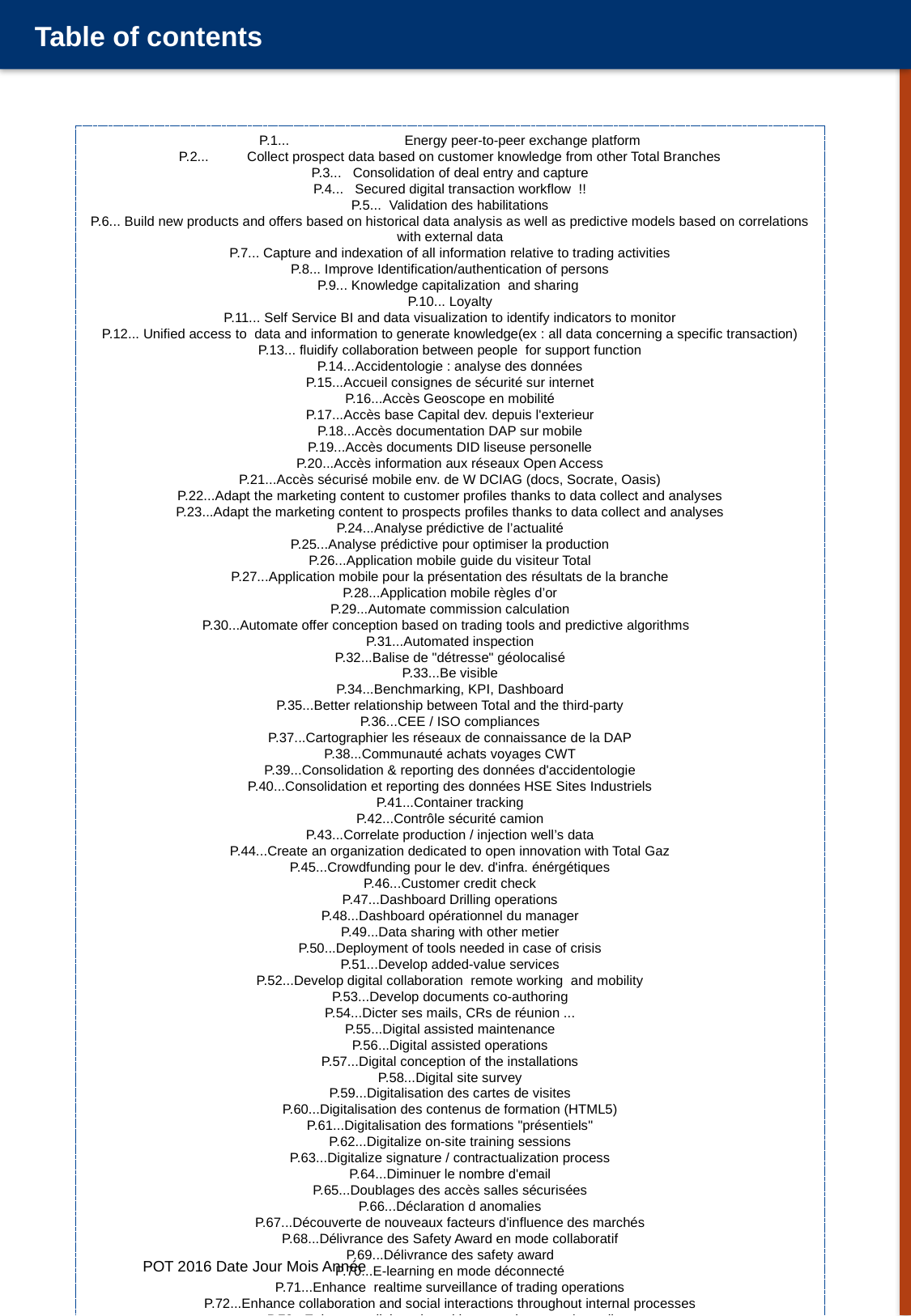

Table of contents
# P.1...                              Energy peer-to-peer exchange platform
P.2...          Collect prospect data based on customer knowledge from other Total Branches
P.3...   Consolidation of deal entry and capture
P.4...   Secured digital transaction workflow  !!
P.5...  Validation des habilitations
P.6... Build new products and offers based on historical data analysis as well as predictive models based on correlations with external data
P.7... Capture and indexation of all information relative to trading activities
P.8... Improve Identification/authentication of persons
P.9... Knowledge capitalization  and sharing
P.10... Loyalty
P.11... Self Service BI and data visualization to identify indicators to monitor
P.12... Unified access to  data and information to generate knowledge(ex : all data concerning a specific transaction)
P.13... fluidify collaboration between people  for support function
P.14...Accidentologie : analyse des données
P.15...Accueil consignes de sécurité sur internet
P.16...Accès Geoscope en mobilité
P.17...Accès base Capital dev. depuis l'exterieur
P.18...Accès documentation DAP sur mobile
P.19...Accès documents DID liseuse personelle
P.20...Accès information aux réseaux Open Access
P.21...Accès sécurisé mobile env. de W DCIAG (docs, Socrate, Oasis)
P.22...Adapt the marketing content to customer profiles thanks to data collect and analyses
P.23...Adapt the marketing content to prospects profiles thanks to data collect and analyses
P.24...Analyse prédictive de l’actualité
P.25...Analyse prédictive pour optimiser la production
P.26...Application mobile guide du visiteur Total
P.27...Application mobile pour la présentation des résultats de la branche
P.28...Application mobile règles d’or
P.29...Automate commission calculation
P.30...Automate offer conception based on trading tools and predictive algorithms
P.31...Automated inspection
P.32...Balise de "détresse" géolocalisé
P.33...Be visible
P.34...Benchmarking, KPI, Dashboard
P.35...Better relationship between Total and the third-party
P.36...CEE / ISO compliances
P.37...Cartographier les réseaux de connaissance de la DAP
P.38...Communauté achats voyages CWT
P.39...Consolidation & reporting des données d'accidentologie
P.40...Consolidation et reporting des données HSE Sites Industriels
P.41...Container tracking
P.42...Contrôle sécurité camion
P.43...Correlate production / injection well’s data
P.44...Create an organization dedicated to open innovation with Total Gaz
P.45...Crowdfunding pour le dev. d'infra. énérgétiques
P.46...Customer credit check
P.47...Dashboard Drilling operations
P.48...Dashboard opérationnel du manager
P.49...Data sharing with other metier
P.50...Deployment of tools needed in case of crisis
P.51...Develop added-value services
P.52...Develop digital collaboration  remote working  and mobility
P.53...Develop documents co-authoring
P.54...Dicter ses mails, CRs de réunion ...
P.55...Digital assisted maintenance
P.56...Digital assisted operations
P.57...Digital conception of the installations
P.58...Digital site survey
P.59...Digitalisation des cartes de visites
P.60...Digitalisation des contenus de formation (HTML5)
P.61...Digitalisation des formations "présentiels"
P.62...Digitalize on-site training sessions
P.63...Digitalize signature / contractualization process
P.64...Diminuer le nombre d'email
P.65...Doublages des accès salles sécurisées
P.66...Déclaration d anomalies
P.67...Découverte de nouveaux facteurs d'influence des marchés
P.68...Délivrance des Safety Award en mode collaboratif
P.69...Délivrance des safety award
P.70...E-learning en mode déconnecté
P.71...Enhance  realtime surveillance of trading operations
P.72...Enhance collaboration and social interactions throughout internal processes
P.73...Enhance collaboration with external support / suppliers
P.74...Enhance collective intelligence through platforms aimed at gathering shared ideas  documents  best practices  lessons learned
P.75...Ensure data coherency between disciplines/sites
P.76...Evaluation collaborative Fournisseur
P.77...Evolution during time of geological model
P.78...Faciliter l'élaboration des rapports des missions IGSE
P.79...Faciliter la diffusion des messages au niveau des branches/filiales et des sites
P.80...Favoriser la performance des employés
P.81...Follow-up and customer retention
P.82...Follow-up of material transportation between sites
P.83...Follow-up of stocks and purchases
P.84...Formation correspondant SEI
P.85...Formation à distance en présentiel Process Achats
P.86...Formation à distance outils DCIAG (Socrate, Oasis)
P.87...Formation à distance présentiel SUR
P.88...Fraud avoidance
P.89...Gather  analyse and provide visualization dashboards related to customer / neighborhood / city energy consumption
P.90...Gather and analyse data from various Total product departments and Branches (Gaz  M-S  …) to propose marketing automation on a larger scale
P.91...Gather and analyse real-time structured or unstructured data from various tools used by Total G-P marketing department / Internal cross-selling within Total G-P
P.92...Gather data on customer online journey  visualize and analyse them
P.93...Gather data on prospect online journey  visualize and analyse them
P.94...Gestion technique centralisée des batîments
P.95...Give more visibility on contract terms - commission
P.96...Give more visibility on the relationship between Total - his customers
P.97...Global maintenance optimization
P.98...Géolocalisation de personnes sur unité
P.99...Identification auto. des comportements suspects
P.100...Identifier les critères de recrutement les plus pertinent
P.101...Identifier les talents externes via le web
P.102...Improve the time to retrieve information for geoscientists
P.103...Insepction toit bac à l aide de drones
P.104...Inspection espaces confinés à l aide de drones
P.105...Inspection feu à l aide de drones
P.106...Inspection sous-sol à l aide de drones
P.107...Inspection à l aide de drones
P.108...Inspection/Maintenance pipe à l aide de drones
P.109...Internal process digitalization (OCR  e-billing  …)
P.110...Intégration des données des missions d'audit et de contrôles internes
P.111...Maintenance des batiments
P.112...Mise en place d'un catalogue unique fournisseur fédérée
P.113...Open platforms to competitors offers or other utilities players
P.114...Operate consumption remotely
P.115...Optimisation de la diffusion des analyses
P.116...Optimisation des analyses avec de nouveaux outils
P.117...Optimisation des analyses des données non structurées
P.118...Optimiser taux d’occupation des salles de réunion
P.119...Optimize renewal process with dedicated offers
P.120...Partage de document avec des personnes externes à Total/Share documents with external people
P.121...Patterns d'extraction des données ACL
P.122...Plan de classement dynamiques des documents SEI
P.123...Plan de classement mail automatisé
P.124...Plateforme collaborative externe "start up"
P.125...Plateforme collaborative fournisseur
P.126...Plateforme collaborative interne HSE (mobile et sécurisé)
P.127...Plateforme collaborative pour les documentalistes externes
P.128...Plateforme formation HSE
P.129...Pouvoir balayer les intranets du groupe pour détecter les occurrences à modifier.
P.130...Predict customer behaviors based on historical analysis and events analysis
P.131...Preparation of maintenance plan
P.132...Propose a G-P « customized » MOOC catalog with recommendations and comments
P.133...Provide advises on consumption reduction and optimization
P.134...Provide extra services to provide dedicated information
P.135...Provide sufficient proof / tracking tools to enable and track energy trade and consumption
P.136...Provide transportation infrastructure and / or platform for real time data and energy deals
P.137...Providers Analysis
P.138...Providers libraries exploration and selection
P.139...Purchase platforms
P.140...Push massive d'info en cas de crise
P.141...REX en réalité virtuelle
P.142...Recherche  propriétaire document Total
P.143...Recherche Demande DID (Quideo)
P.144...Recherche avancée base fournisseurs
P.145...Recherche base Veille documentaire DID
P.146...Recherche expert ou expertise "environnement"
P.147...Recherche mutualisée DCIAG
P.148...Recherche personnelle DAP
P.149...Recommander Formations en libre accès
P.150...Reconnaissance / Surveillance des infrastructures
P.151...Recrutement par challenge en ligne
P.152...Recrutement à distance
P.153...Relations externes d'une entité
P.154...Remote assistance on well operations
P.155...Remote mantenance
P.156...Remote support for operator on site
P.157...Reporting Synthèses études et activités DID
P.158...Reporting missions d'audit (ACL)
P.159...Reservoir production evaluation on the fly
P.160...Risk prevention
P.161...Rotating equipment monitoring
P.162...Règlement  cafétéria restaurant d’entre.
P.163...Réprésensation des réseaux TCP
P.164...Réseau public HSE
P.165...Réseau public et privé HSE
P.166...Réservation automatique des salles de réunion
P.167...Set up a « Call for projects » open platform on the Internet
P.168...Setup chat tools using human operators or bots  in the customer relationship management
P.169...Setup chat tools using human operators or bots to engage with prospects
P.170...Setup omni channel / cross channel management solutions
P.171...Signature electronique sur les contrats
P.172...Simulateur de présence Télétravail
P.173...Smart buildings / smart offices / smart homes
P.174...Specific customer access
P.175...Specific workplace adapted to web - digital managers needs
P.176...Surveillance de Total sur le Web
P.177...Surveillance des installations
P.178...Syndication des flux de l’actualité
P.179...Sécuriser les badges avec des puces RFID
P.180...Test
P.181...Text mining sur les  REX
P.182...Thermographie à l aide de drones
P.183...Topographie des batiments
P.184...Track third-parties customers and propose them personalized content
P.185...Traduction Veille Documentaire DID
P.186...Traduction auto. règles, normes, communications RH
P.187...Traduction mission à l'étranger
P.188...Training for drillers
P.189...Training for operators
P.190...Transform Trading system into loosely coupled component architecture
P.191...Télé présence comité stratégique start up
P.192...Télédiagnostic
P.193...Un dessin vaut mieux qu'un long discours
P.194...Urgent repairs
P.195...Utilisation d une tablette pour accèder aux informations de la SITAC
P.196...Utilisation d une tablette pour l asteinte de crise
P.197...Utilisation d une tablette pour la réception de travaux
P.198...Utilisation d une tablette pour la surveillance de pipes
P.199...Utilisation d'une tablette pour faciliter la déclaration d'anomalies (avis de maintenance)
P.200...Utilisation d'une tablette pour faciliter la gestion des stocks dans le magasin
P.201...Utilisation d'une tablette pour faciliter les relevés de tournées opérateur
P.202...Utilisation de capteurs sans fil pour surveiller les bacs
P.203...Utilisation de l'impression 3D pour obtenir les pièces de rechange nécessaires
P.204...Utilisation de la modélisation numérique pour l'optimisation énergétique
P.205...Utilisation de tableau interactif + tablette pour la réception de travaux
P.206...Utilisation de tags pour suivre la maintenance des équipements provisoires
P.207...Utilisation de tags virtuels géolocalisés pour la gammagraphie
P.208...VMR sans personne physique
P.209...Valorisation et mise en perspective des résultats des missions d'audit
P.210...Veille marché GAZ
P.211...Vessel/vehicle follow-up
P.212...Video Conf. avec les fournisseurs
P.213...Video Conference hors poste Vision
P.214...Vue de l'actualité
P.215...continuous people follow-up on site
P.216...improve seimic processing
P.217...knowledge management & sharing
P.218...title
P.219...title

2
POT 2016 Date Jour Mois Année